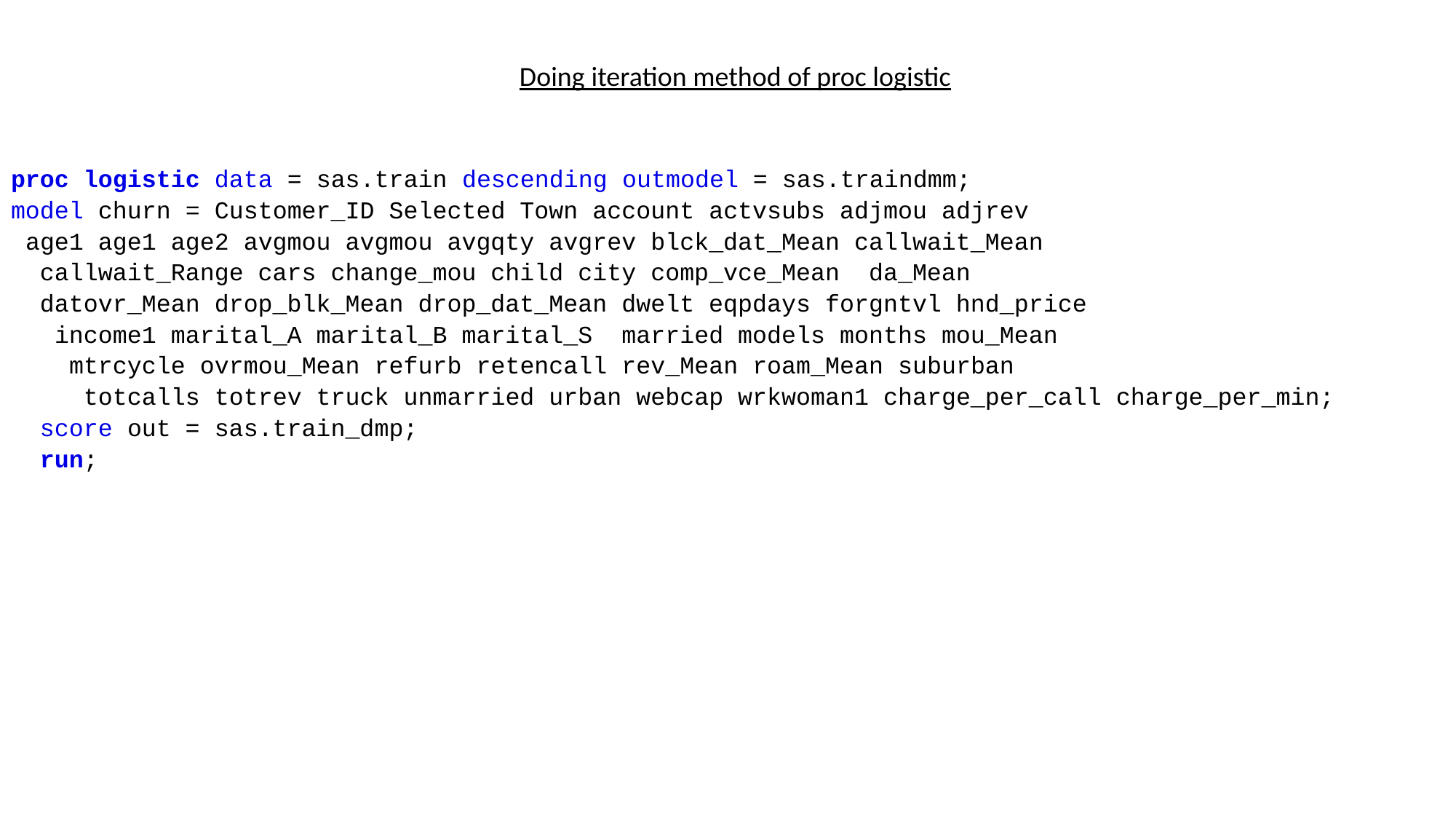

# Doing iteration method of proc logistic

proc logistic data = sas.train descending outmodel = sas.traindmm;
model churn = Customer_ID Selected Town account actvsubs adjmou adjrev
 age1 age1 age2 avgmou avgmou avgqty avgrev blck_dat_Mean callwait_Mean
  callwait_Range cars change_mou child city comp_vce_Mean  da_Mean
  datovr_Mean drop_blk_Mean drop_dat_Mean dwelt eqpdays forgntvl hnd_price
   income1 marital_A marital_B marital_S  married models months mou_Mean
    mtrcycle ovrmou_Mean refurb retencall rev_Mean roam_Mean suburban
     totcalls totrev truck unmarried urban webcap wrkwoman1 charge_per_call charge_per_min;
  score out = sas.train_dmp;
  run;